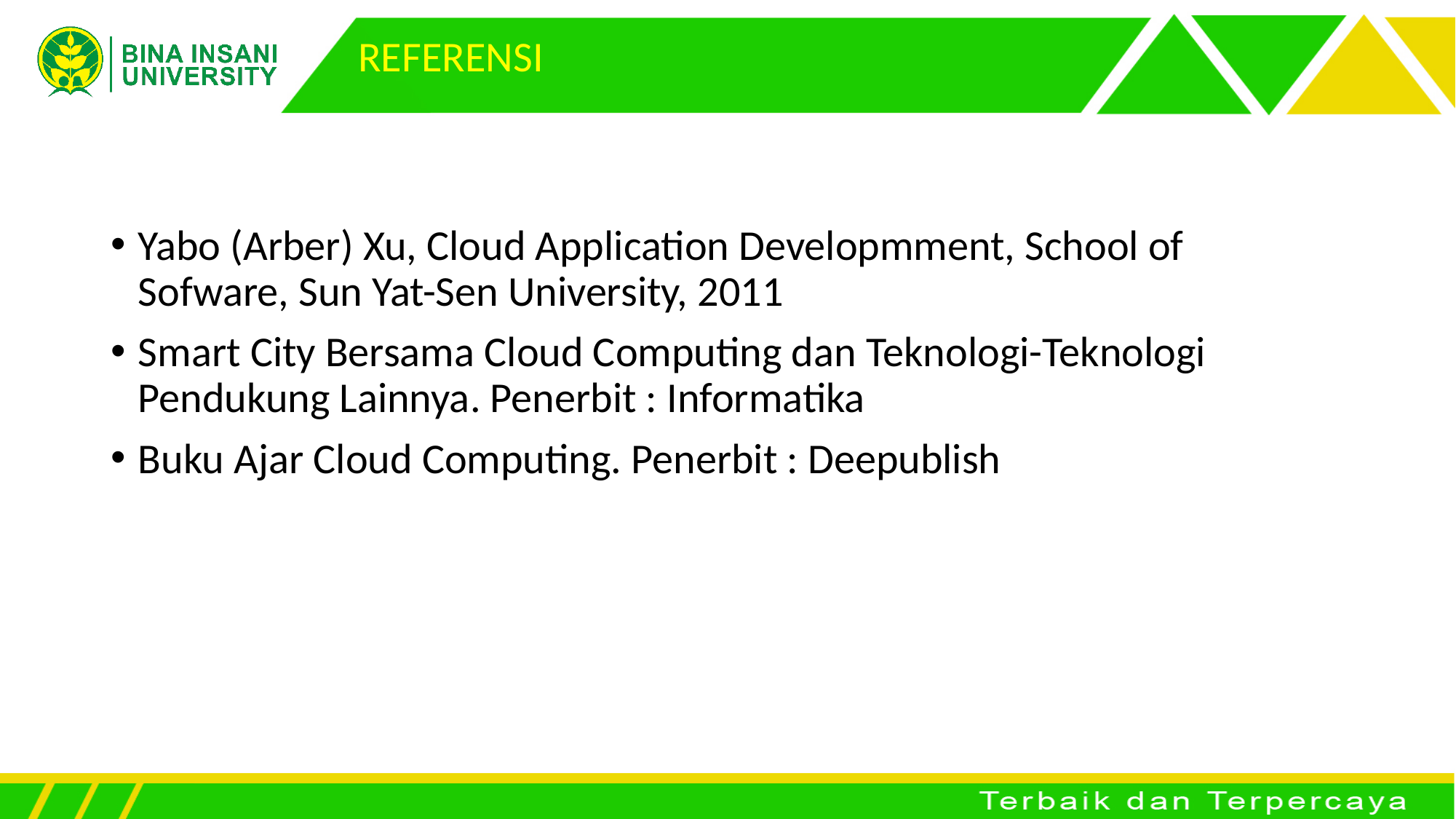

REFERENSI
Yabo (Arber) Xu, Cloud Application Developmment, School of Sofware, Sun Yat-Sen University, 2011
Smart City Bersama Cloud Computing dan Teknologi-Teknologi Pendukung Lainnya. Penerbit : Informatika
Buku Ajar Cloud Computing. Penerbit : Deepublish